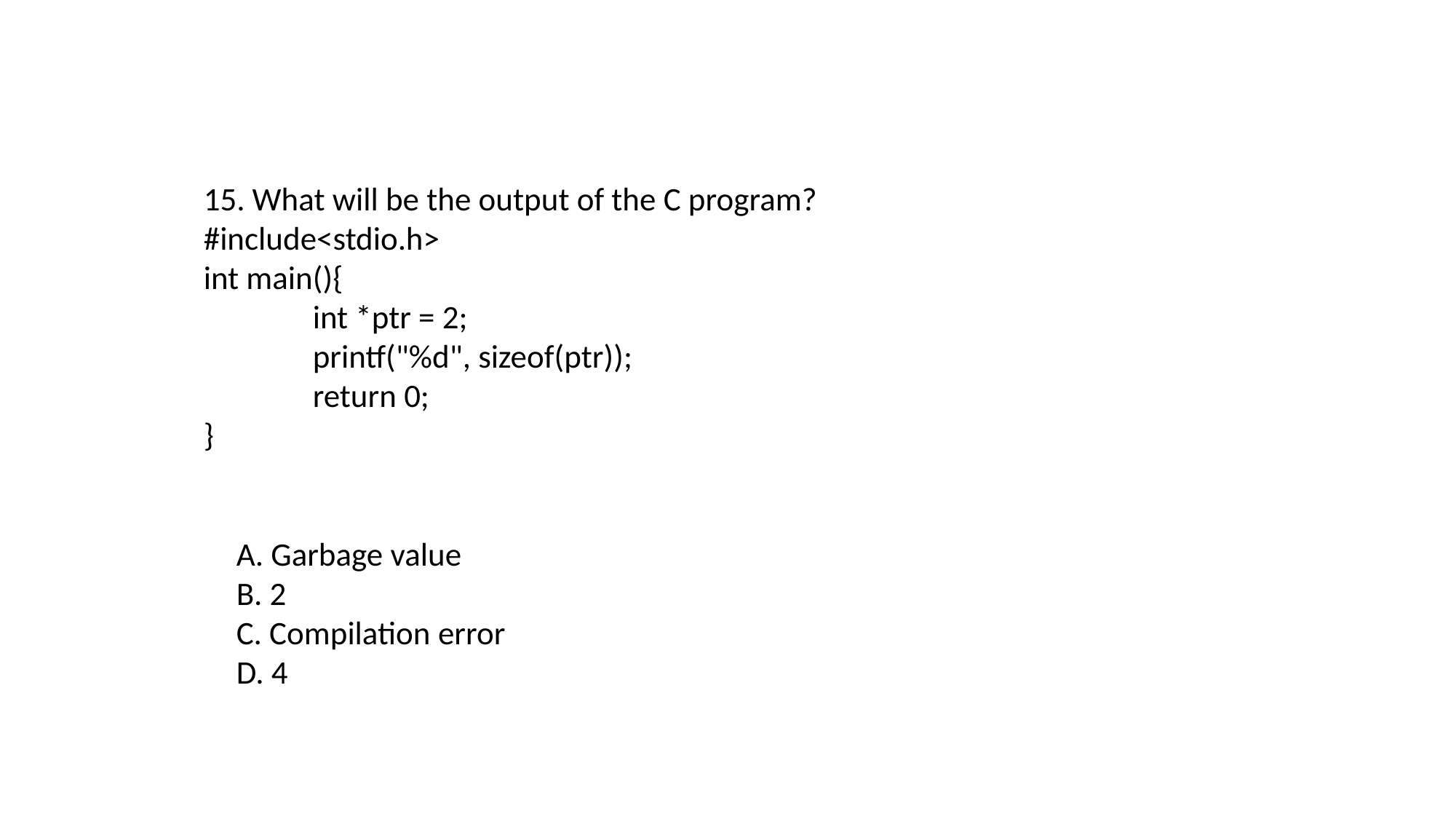

15. What will be the output of the C program?
#include<stdio.h>
int main(){
	int *ptr = 2;
	printf("%d", sizeof(ptr));
	return 0;
}
A. Garbage value
B. 2
C. Compilation error
D. 4